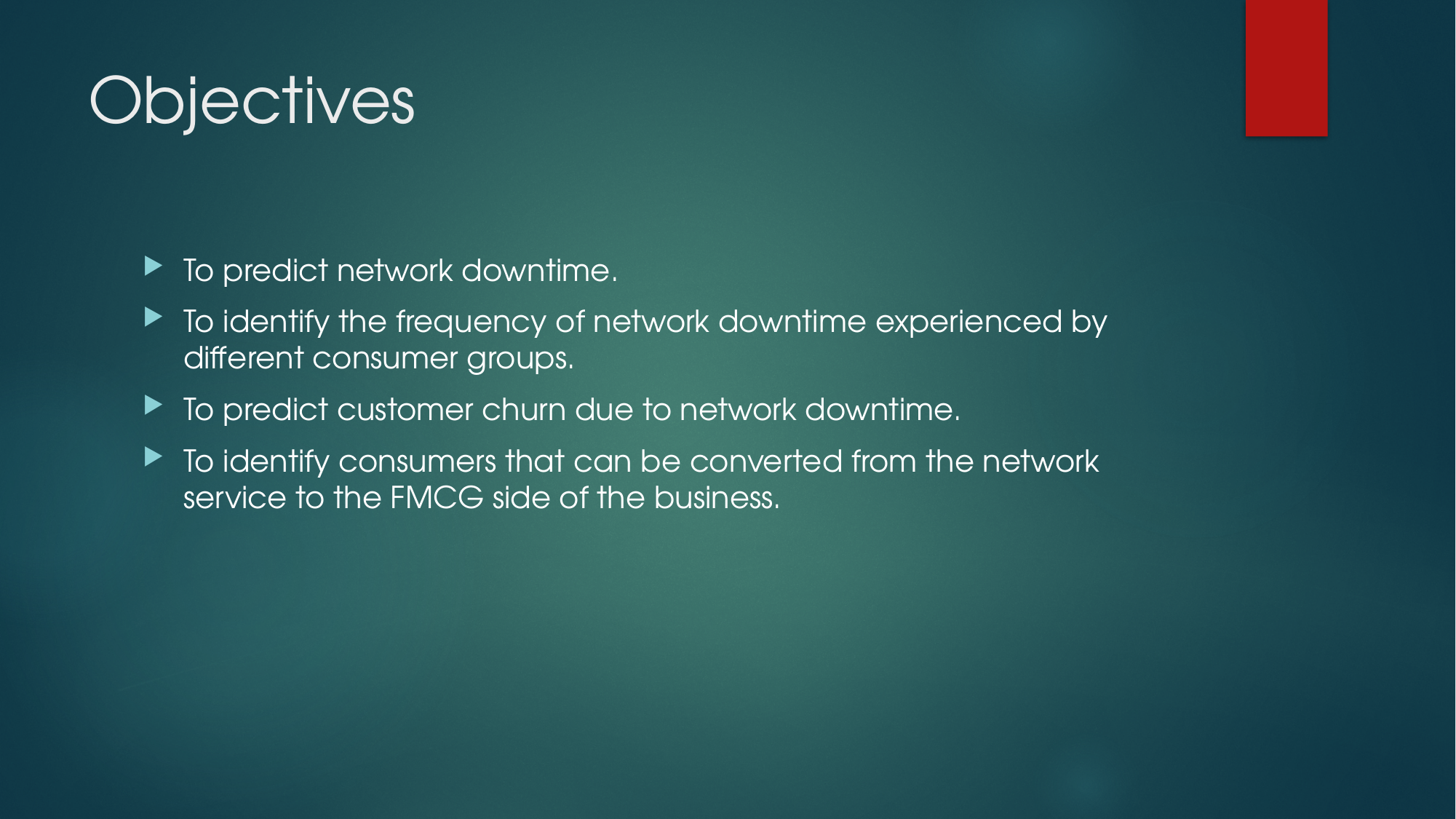

# Objectives
To predict network downtime.
To identify the frequency of network downtime experienced by different consumer groups.
To predict customer churn due to network downtime.
To identify consumers that can be converted from the network service to the FMCG side of the business.